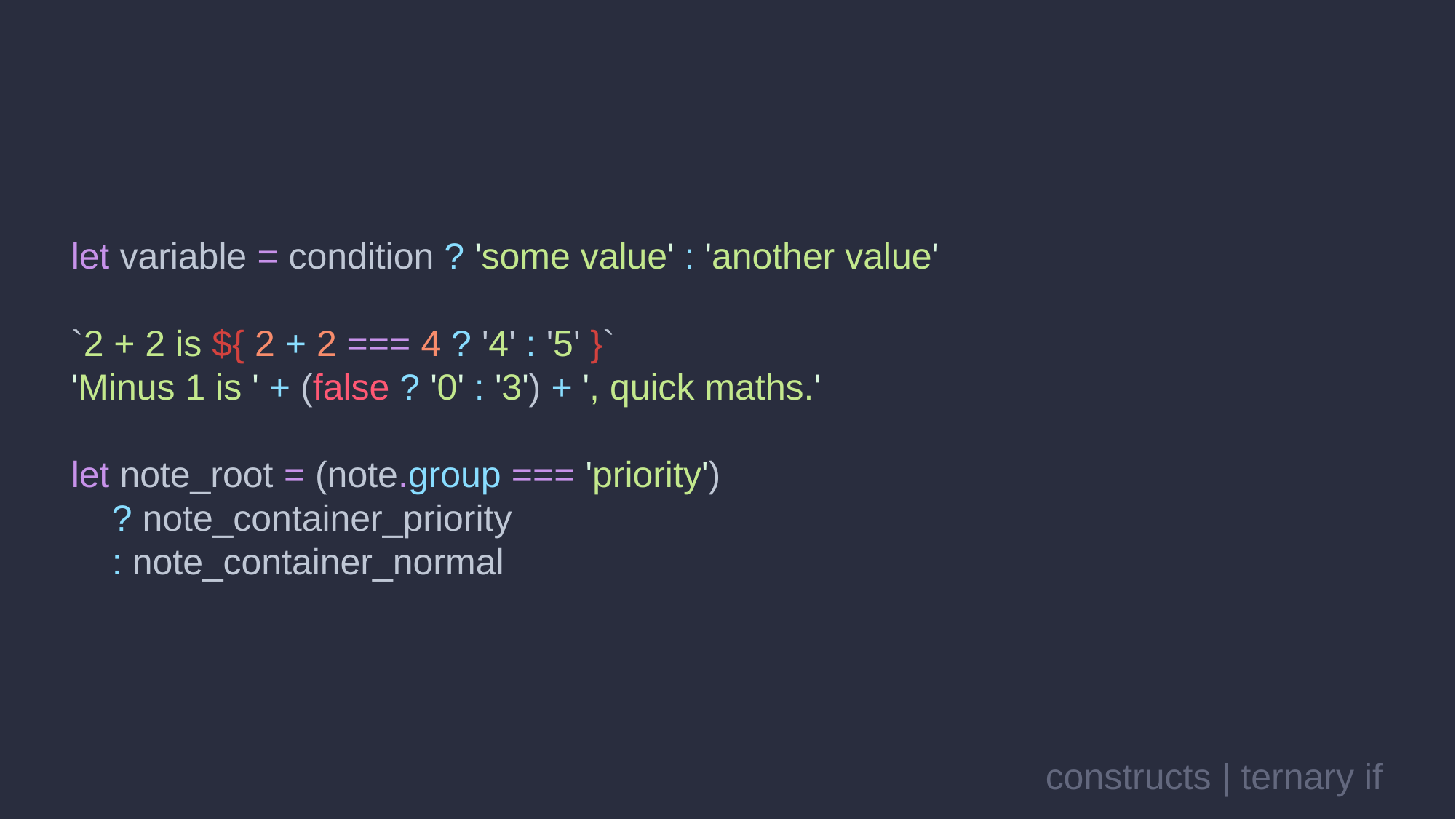

let variable = condition ? 'some value' : 'another value'
`2 + 2 is ${ 2 + 2 === 4 ? '4' : '5' }`
'Minus 1 is ' + (false ? '0' : '3') + ', quick maths.'
let note_root = (note.group === 'priority')
    ? note_container_priority
    : note_container_normal
constructs | ternary if